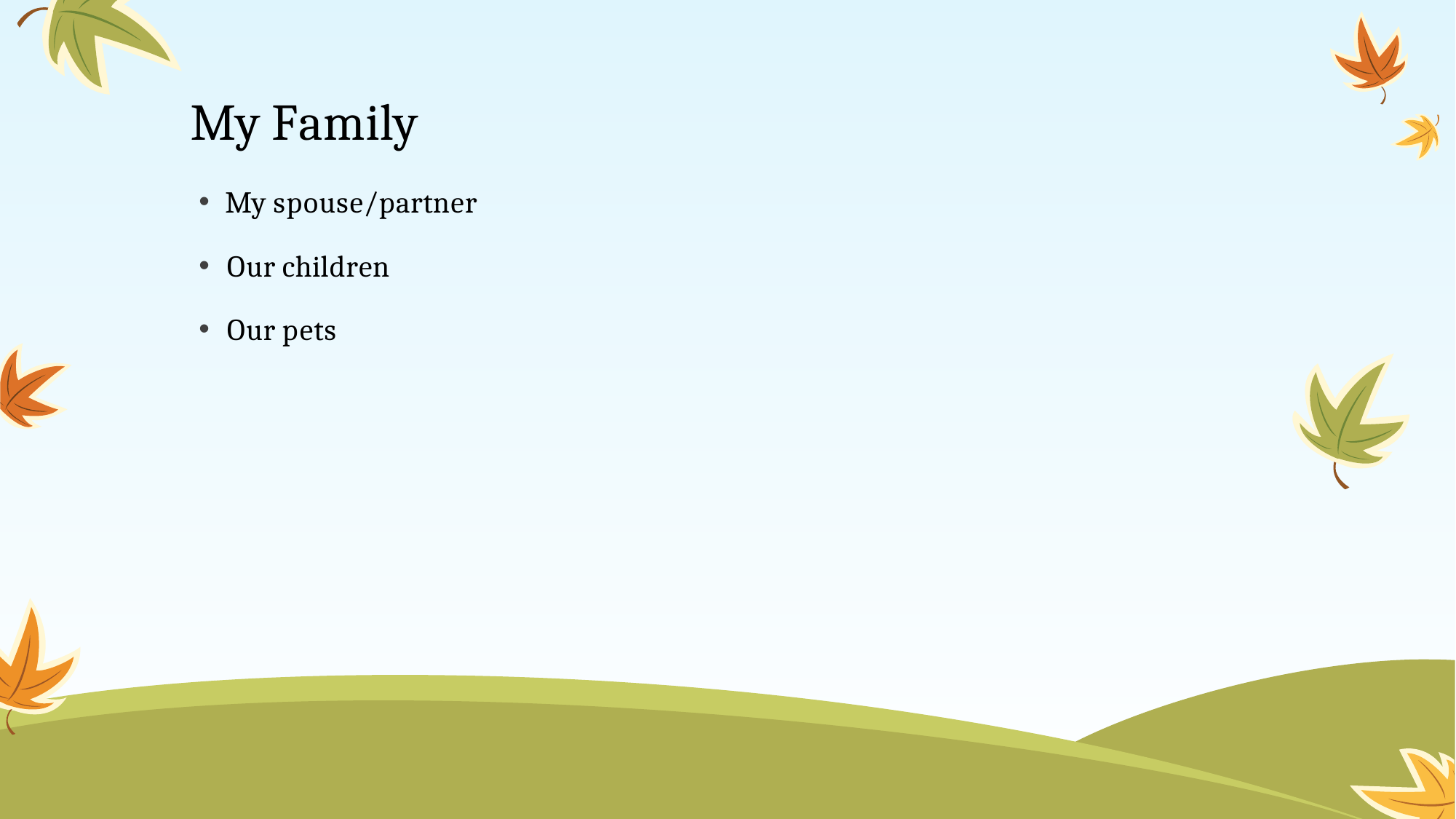

# My Family
My spouse/partner
Our children
Our pets